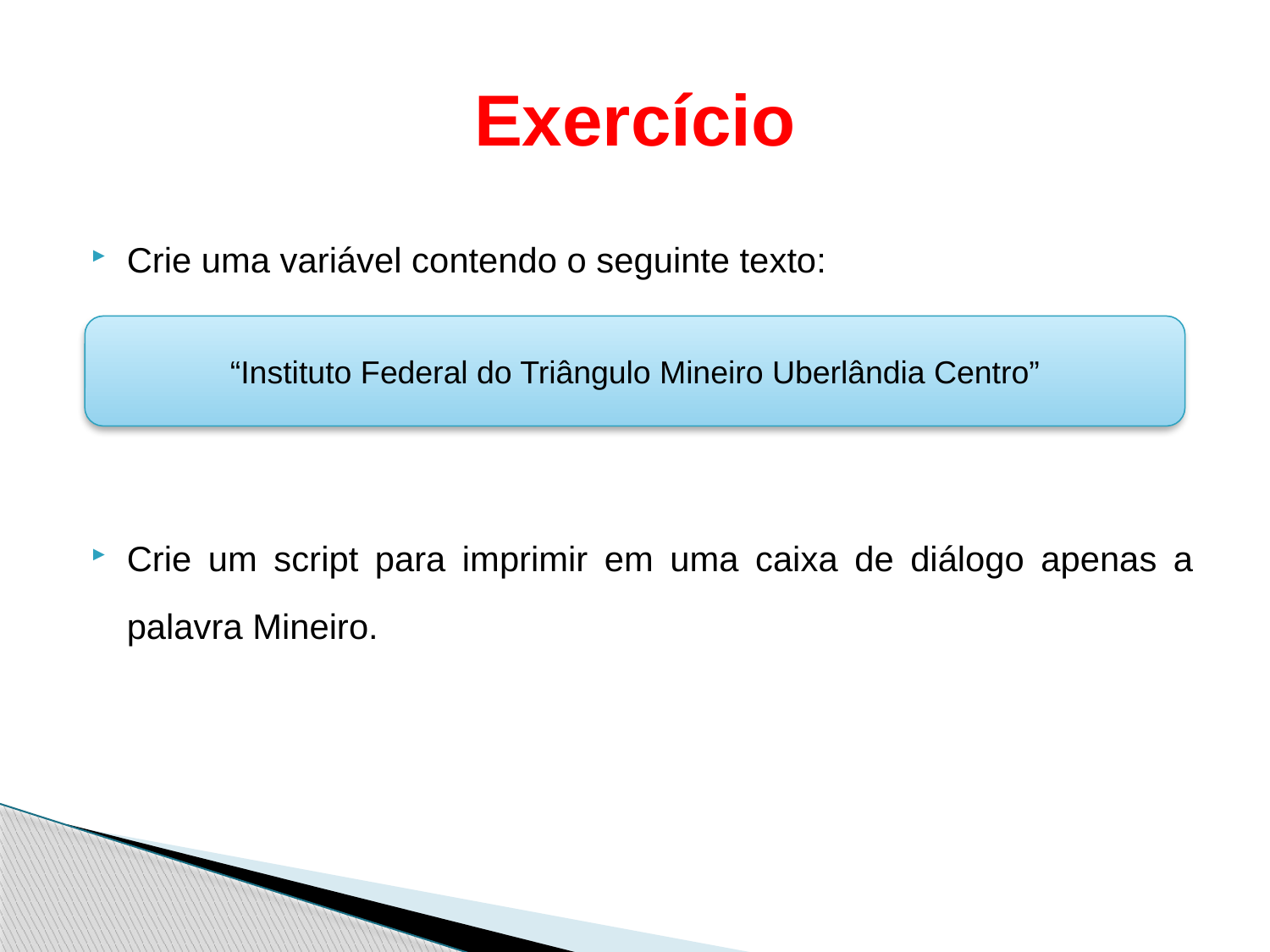

# Exercício
Crie uma variável contendo o seguinte texto:

Crie um script para imprimir em uma caixa de diálogo apenas a palavra Mineiro.

“Instituto Federal do Triângulo Mineiro Uberlândia Centro”